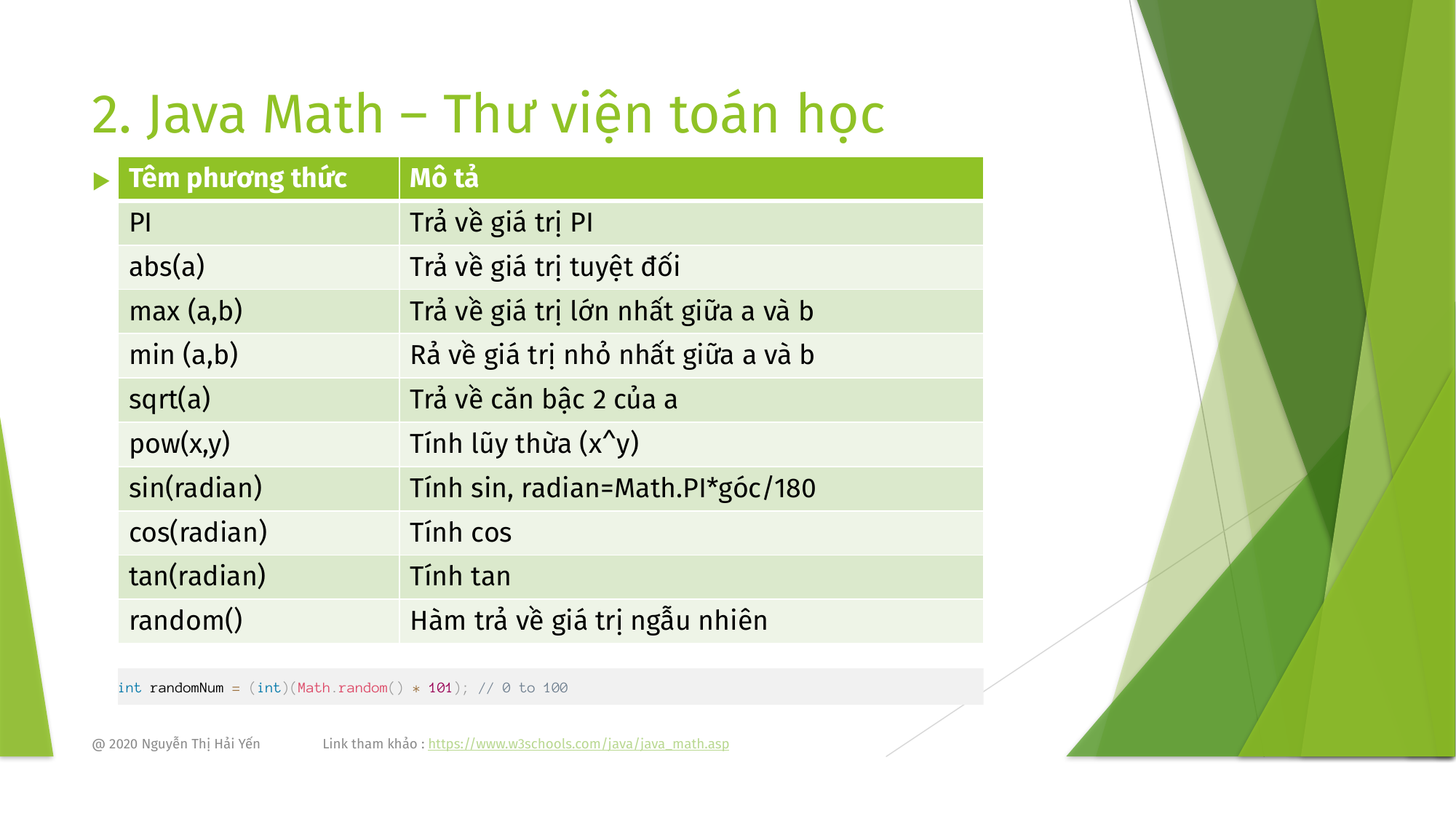

# 2. Java Math – Thư viện toán học
| Têm phương thức | Mô tả |
| --- | --- |
| PI | Trả về giá trị PI |
| abs(a) | Trả về giá trị tuyệt đối |
| max (a,b) | Trả về giá trị lớn nhất giữa a và b |
| min (a,b) | Rả về giá trị nhỏ nhất giữa a và b |
| sqrt(a) | Trả về căn bậc 2 của a |
| pow(x,y) | Tính lũy thừa (x^y) |
| sin(radian) | Tính sin, radian=Math.PI\*góc/180 |
| cos(radian) | Tính cos |
| tan(radian) | Tính tan |
| random() | Hàm trả về giá trị ngẫu nhiên |

int randomNum = (int)(Math.random() * 101); // 0 to 100
@ 2020 Nguyễn Thị Hải Yến                 Link tham khảo : https://www.w3schools.com/java/java_math.asp